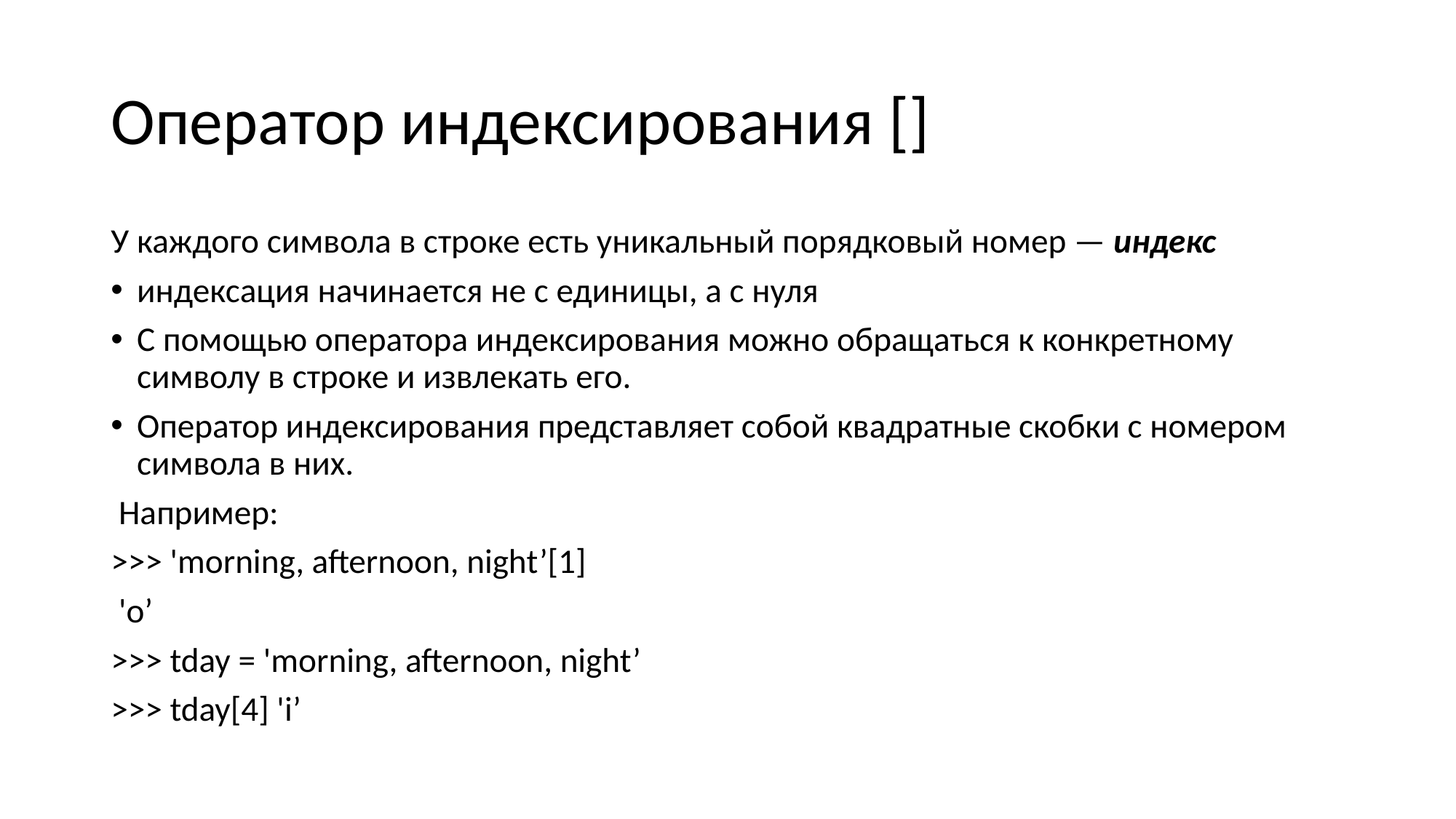

# Оператор индексирования []
У каждого символа в строке есть уникальный порядковый номер — индекс
индексация начинается не с единицы, а с нуля
С помощью оператора индексирования можно обращаться к конкретному символу в строке и извлекать его.
Оператор индексирования представляет собой квадратные скобки с номером символа в них.
 Например:
>>> 'morning, afternoon, night’[1]
 'o’
>>> tday = 'morning, afternoon, night’
>>> tday[4] 'i’